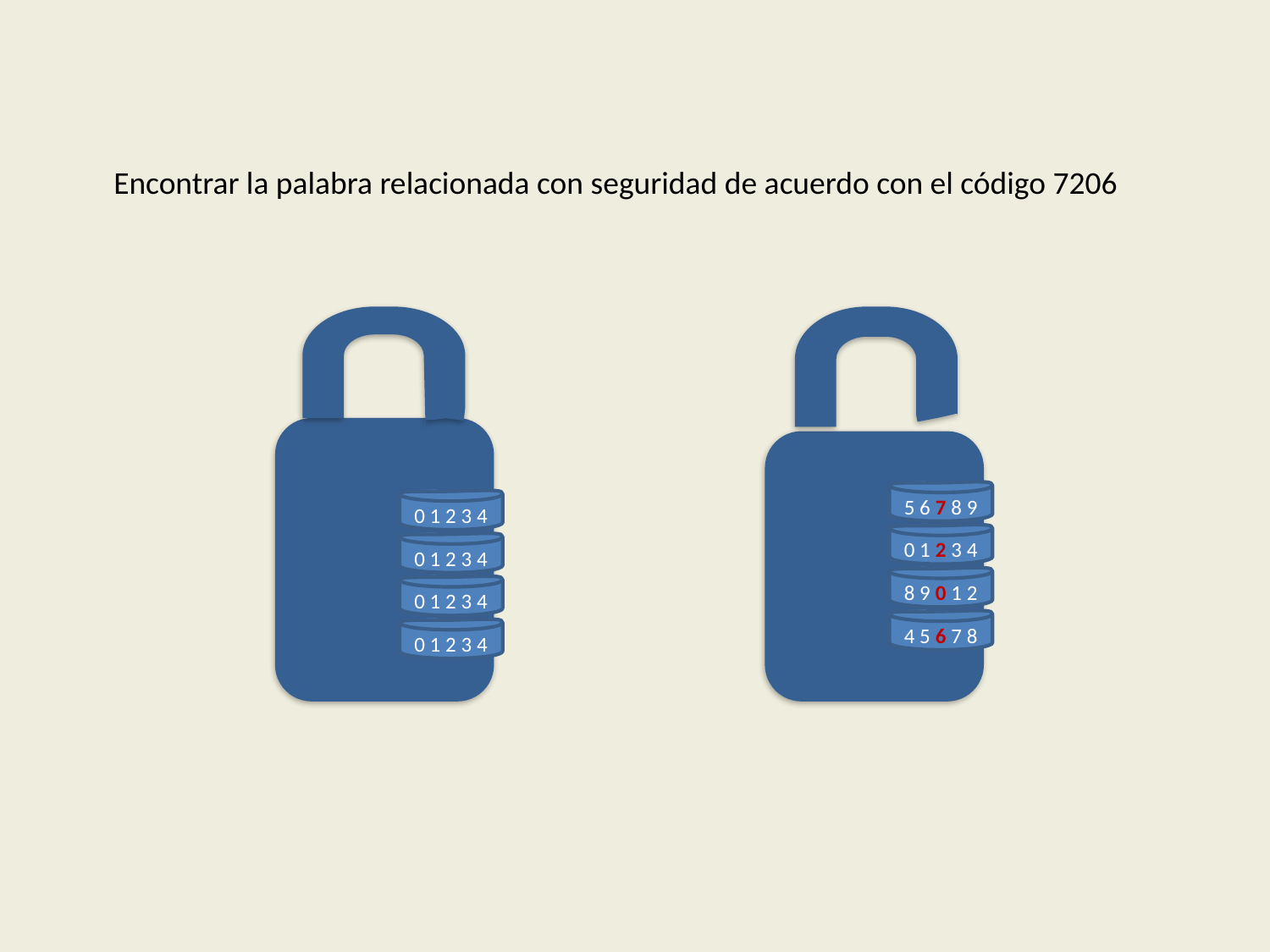

Encontrar la palabra relacionada con seguridad de acuerdo con el código 7206

0 1 2 3 4

0 1 2 3 4

0 1 2 3 4

0 1 2 3 4

5 6 7 8 9

0 1 2 3 4

8 9 0 1 2

4 5 6 7 8